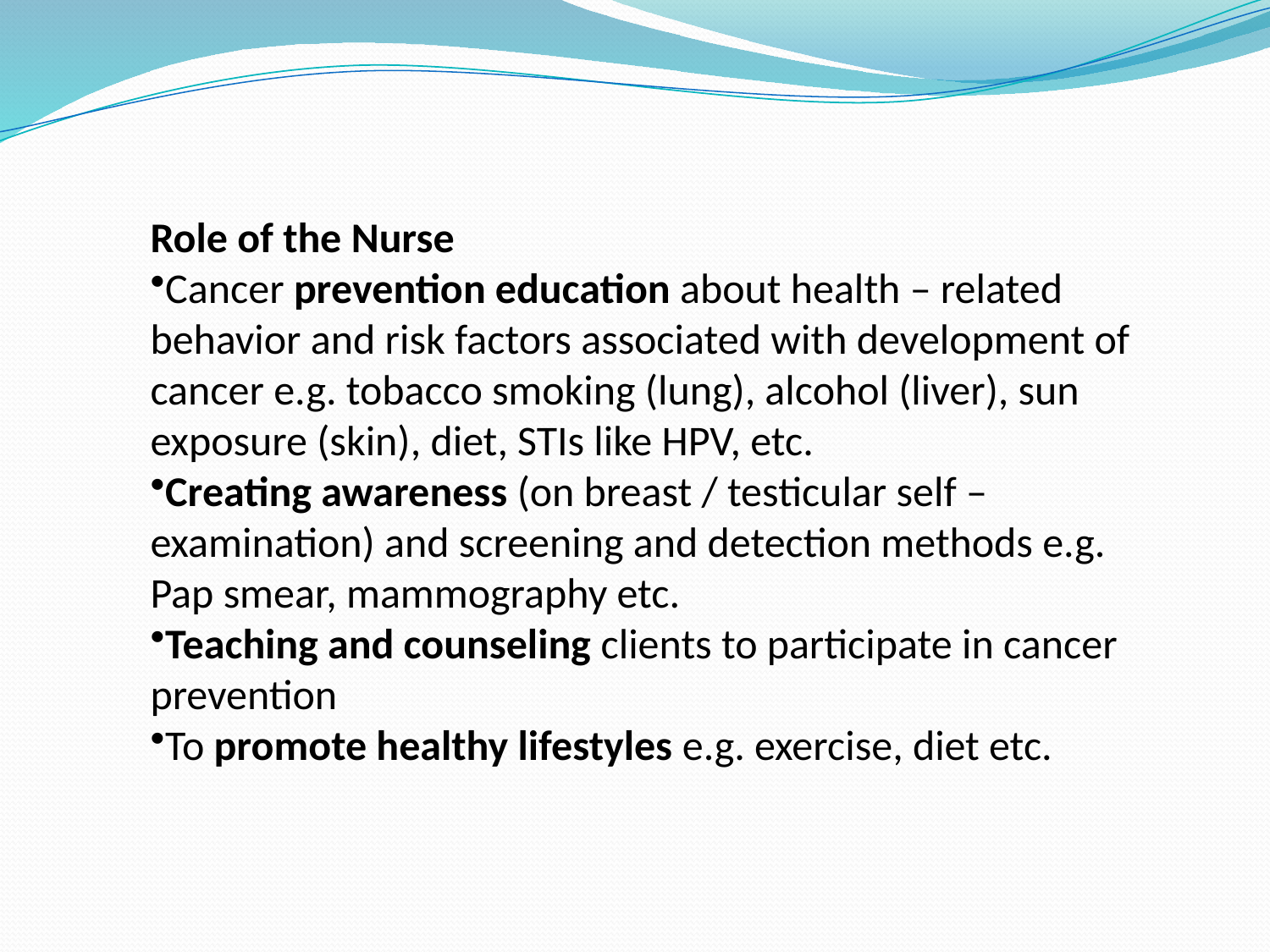

Role of the Nurse
Cancer prevention education about health – related behavior and risk factors associated with development of cancer e.g. tobacco smoking (lung), alcohol (liver), sun exposure (skin), diet, STIs like HPV, etc.
Creating awareness (on breast / testicular self – examination) and screening and detection methods e.g. Pap smear, mammography etc.
Teaching and counseling clients to participate in cancer prevention
To promote healthy lifestyles e.g. exercise, diet etc.